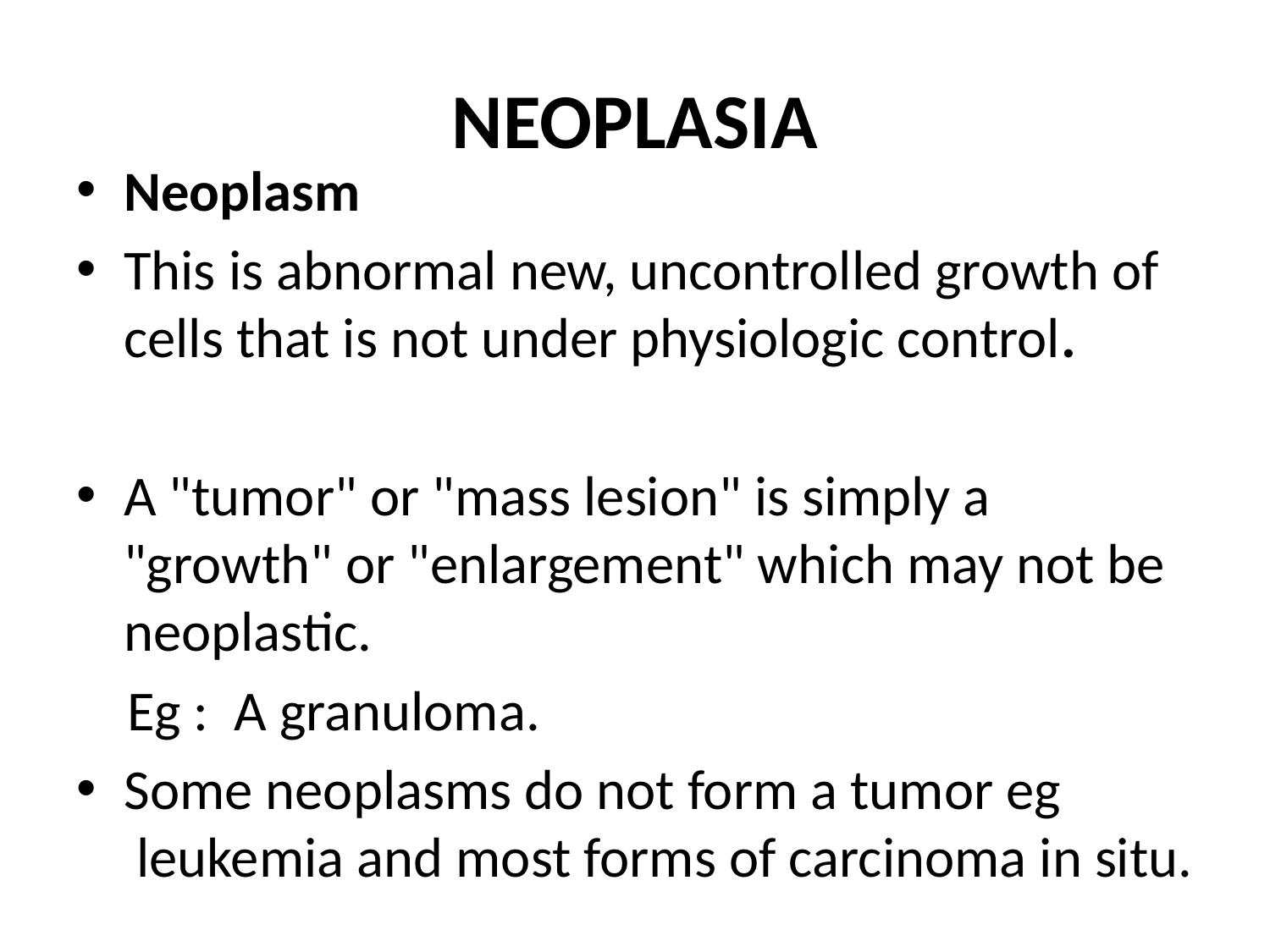

# NEOPLASIA
Neoplasm
This is abnormal new, uncontrolled growth of cells that is not under physiologic control.

A "tumor" or "mass lesion" is simply a "growth" or "enlargement" which may not be neoplastic.
    Eg :  A granuloma.
Some neoplasms do not form a tumor eg  leukemia and most forms of carcinoma in situ.